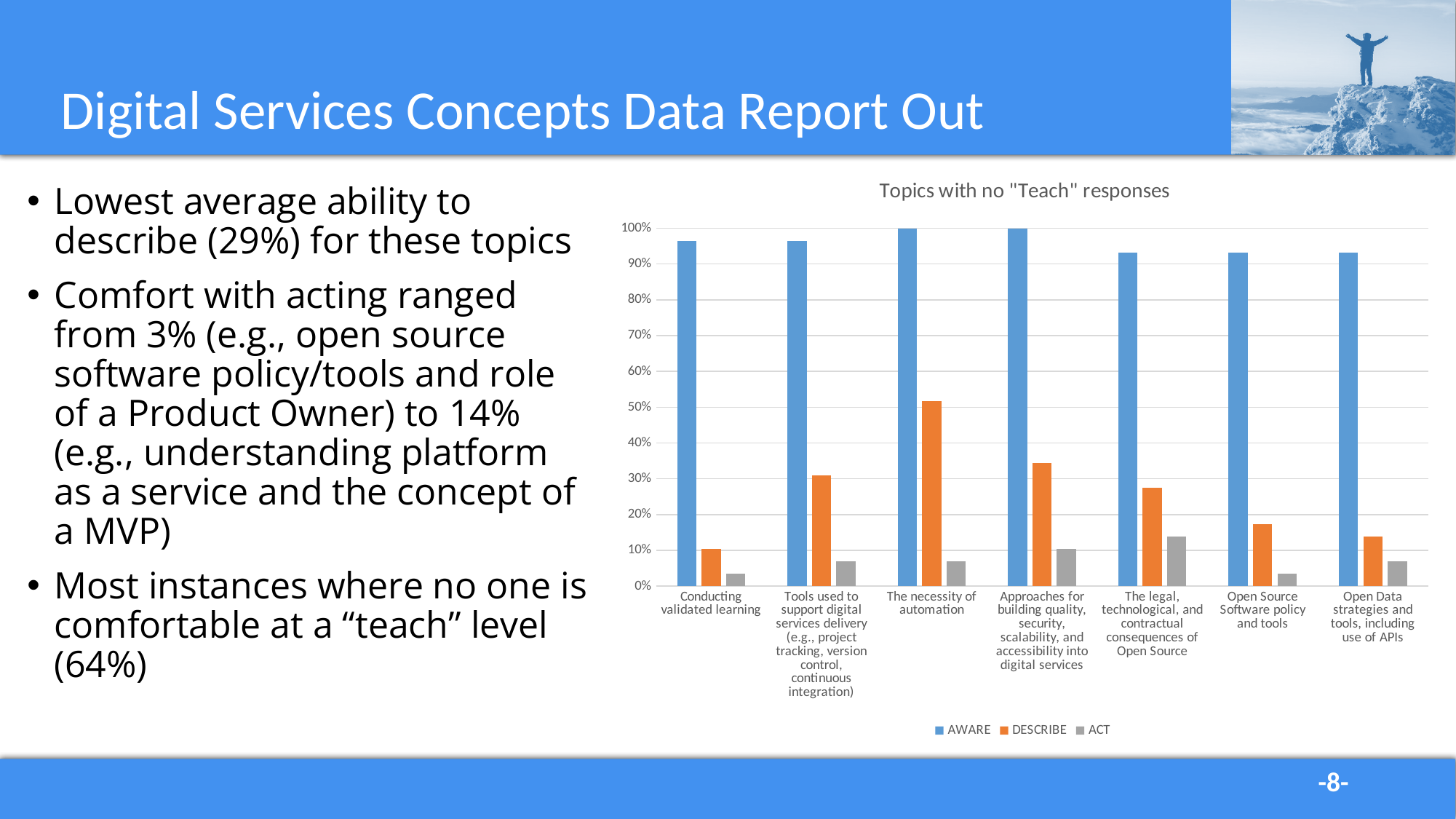

# Digital Services Concepts Data Report Out

### Chart: Topics with no "Teach" responses

| Category | AWARE | DESCRIBE | ACT  |
|---|---|---|---|
| Conducting validated learning | 0.9655172413793104 | 0.10344827586206896 | 0.034482758620689655 |
| Tools used to support digital services delivery (e.g., project tracking, version control, continuous integration) | 0.9655172413793104 | 0.3103448275862069 | 0.06896551724137931 |
| The necessity of automation | 1.0 | 0.5172413793103449 | 0.06896551724137931 |
| Approaches for building quality, security, scalability, and accessibility into digital services | 1.0 | 0.3448275862068966 | 0.10344827586206896 |
| The legal, technological, and contractual consequences of Open Source | 0.9310344827586207 | 0.27586206896551724 | 0.13793103448275862 |
| Open Source Software policy and tools | 0.9310344827586207 | 0.1724137931034483 | 0.034482758620689655 |
| Open Data strategies and tools, including use of APIs | 0.9310344827586207 | 0.13793103448275862 | 0.06896551724137931 |
Lowest average ability to describe (29%) for these topics
Comfort with acting ranged from 3% (e.g., open source software policy/tools and role of a Product Owner) to 14% (e.g., understanding platform as a service and the concept of a MVP)
Most instances where no one is comfortable at a “teach” level (64%)